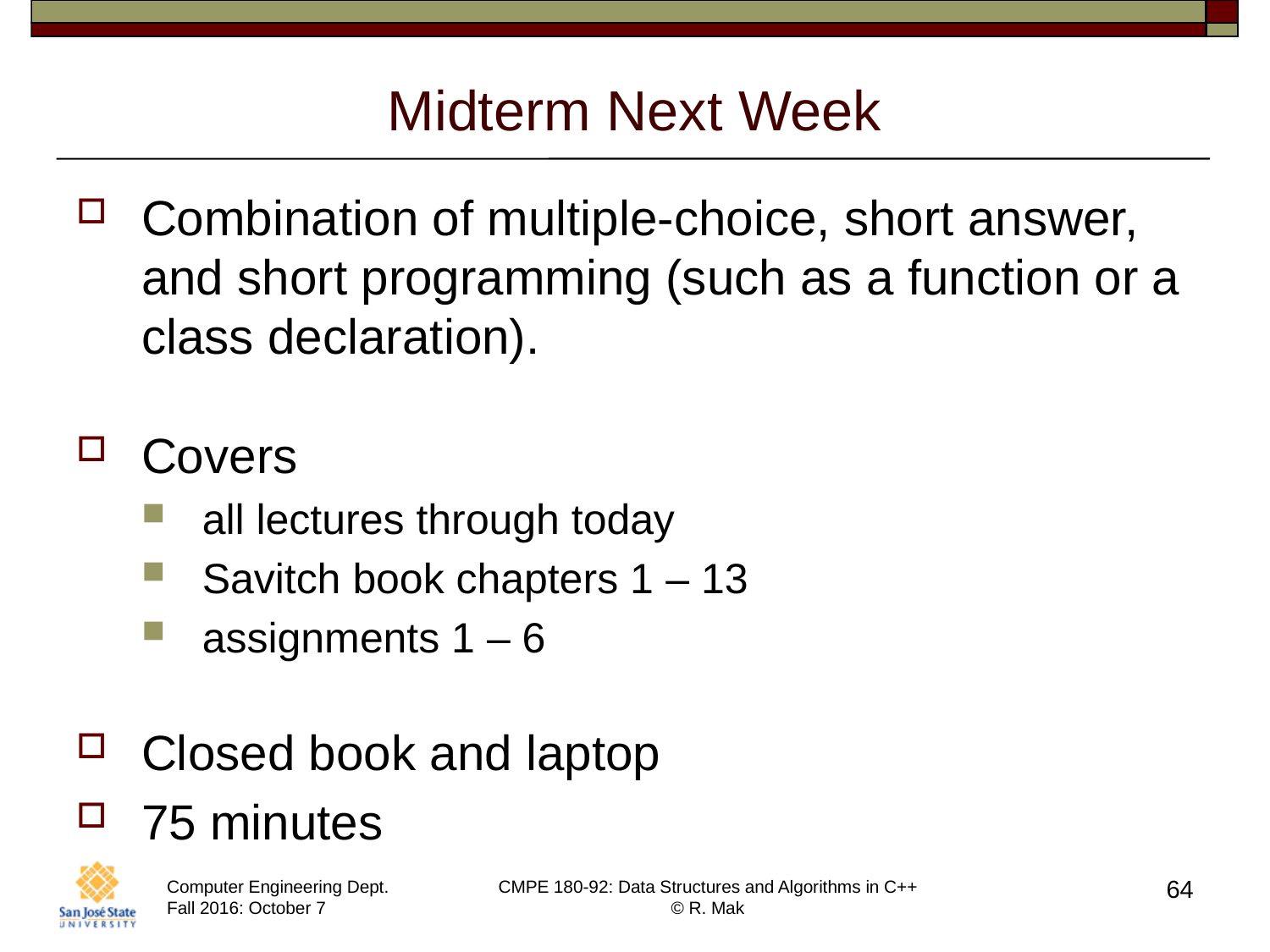

# Midterm Next Week
Combination of multiple-choice, short answer, and short programming (such as a function or a class declaration).

Covers
all lectures through today
Savitch book chapters 1 – 13
assignments 1 – 6

Closed book and laptop
75 minutes
64